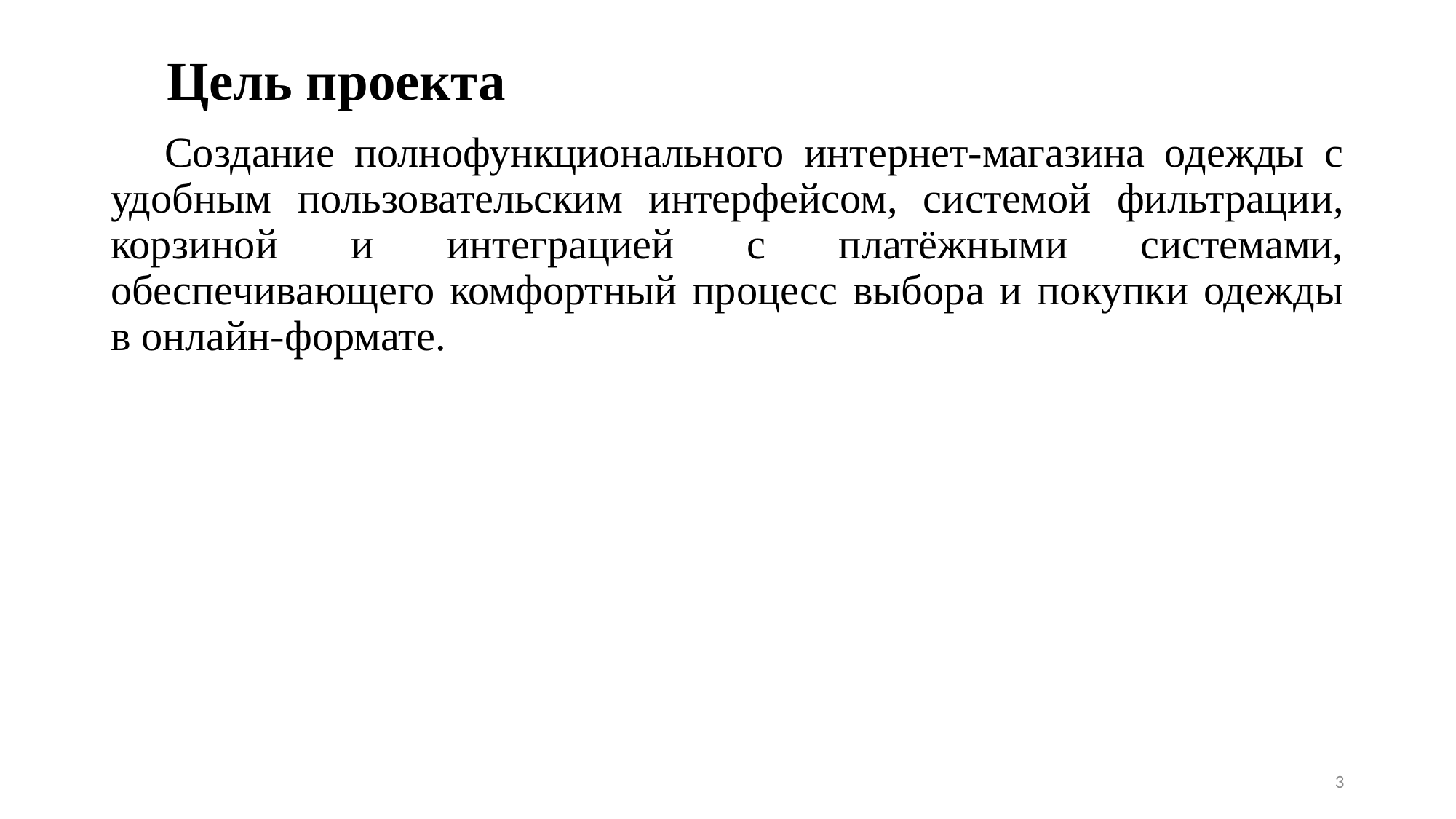

# Цель проекта
Создание полнофункционального интернет-магазина одежды с удобным пользовательским интерфейсом, системой фильтрации, корзиной и интеграцией с платёжными системами, обеспечивающего комфортный процесс выбора и покупки одежды в онлайн-формате.

3